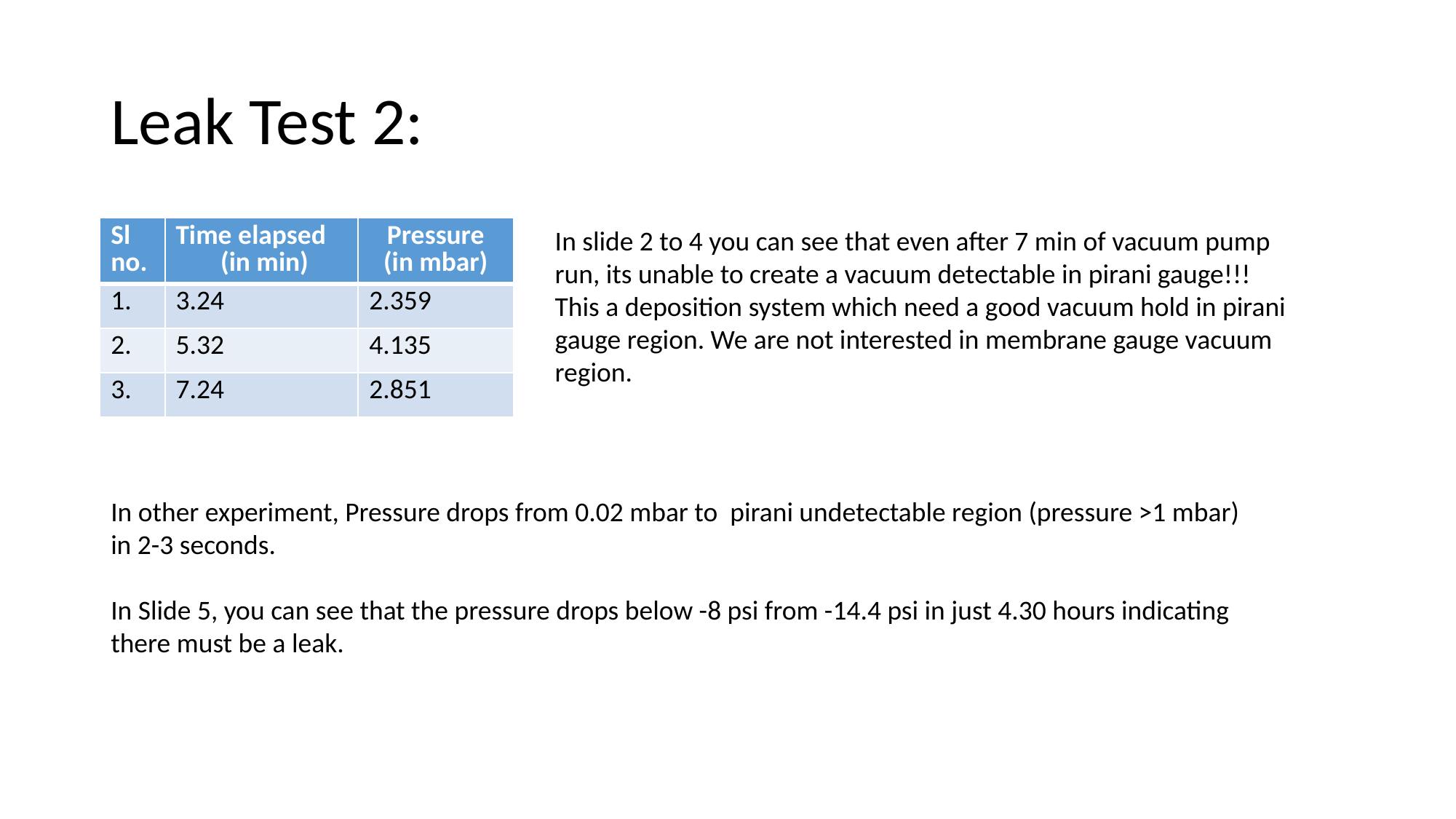

# Leak Test 2:
| Sl no. | Time elapsed (in min) | Pressure (in mbar) |
| --- | --- | --- |
| 1. | 3.24 | 2.359 |
| 2. | 5.32 | 4.135 |
| 3. | 7.24 | 2.851 |
In slide 2 to 4 you can see that even after 7 min of vacuum pump run, its unable to create a vacuum detectable in pirani gauge!!!
This a deposition system which need a good vacuum hold in pirani gauge region. We are not interested in membrane gauge vacuum region.
In other experiment, Pressure drops from 0.02 mbar to  pirani undetectable region (pressure >1 mbar) in 2-3 seconds.

In Slide 5, you can see that the pressure drops below -8 psi from -14.4 psi in just 4.30 hours indicating there must be a leak.